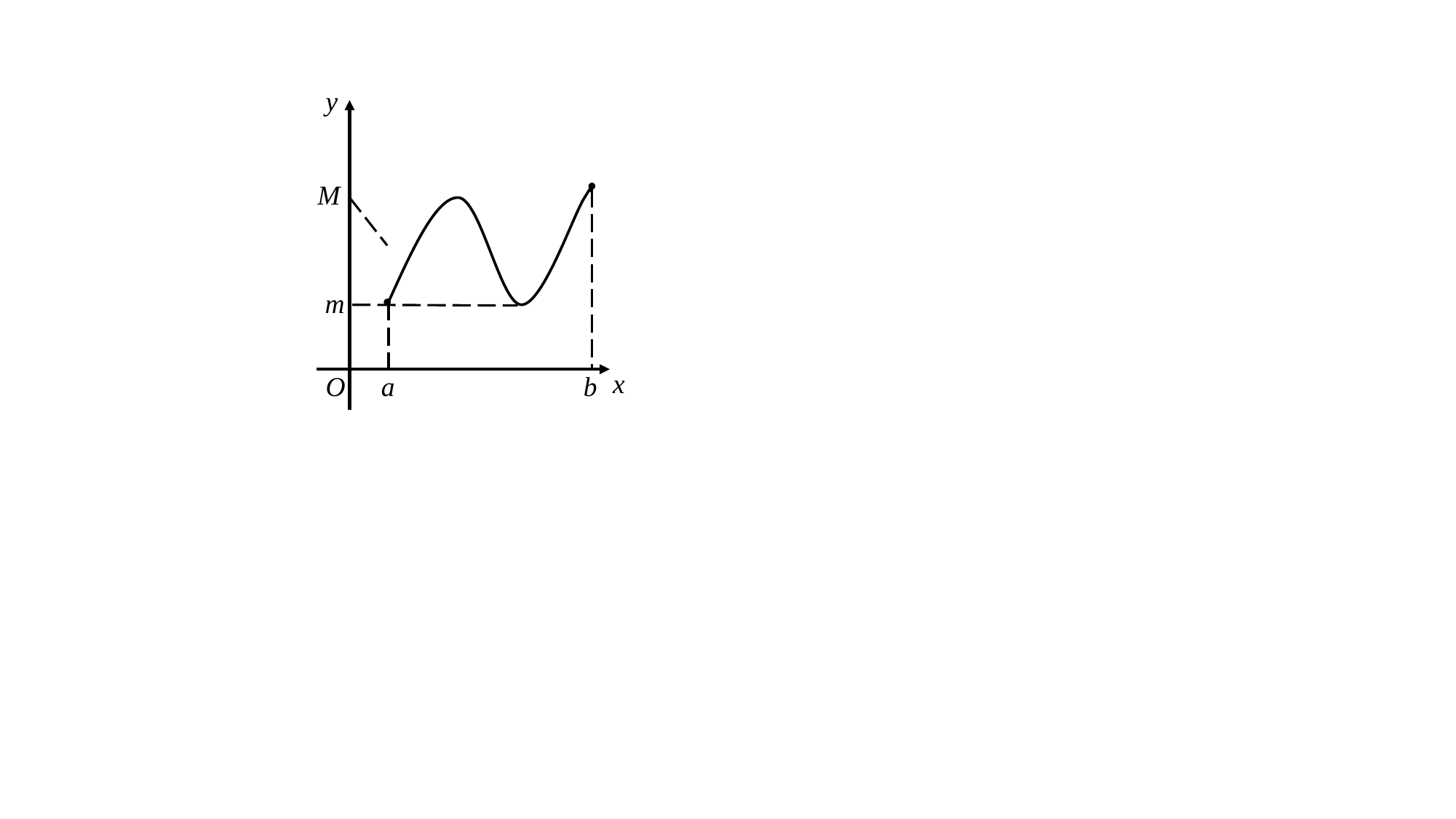

y
M

m

x
O
a
b